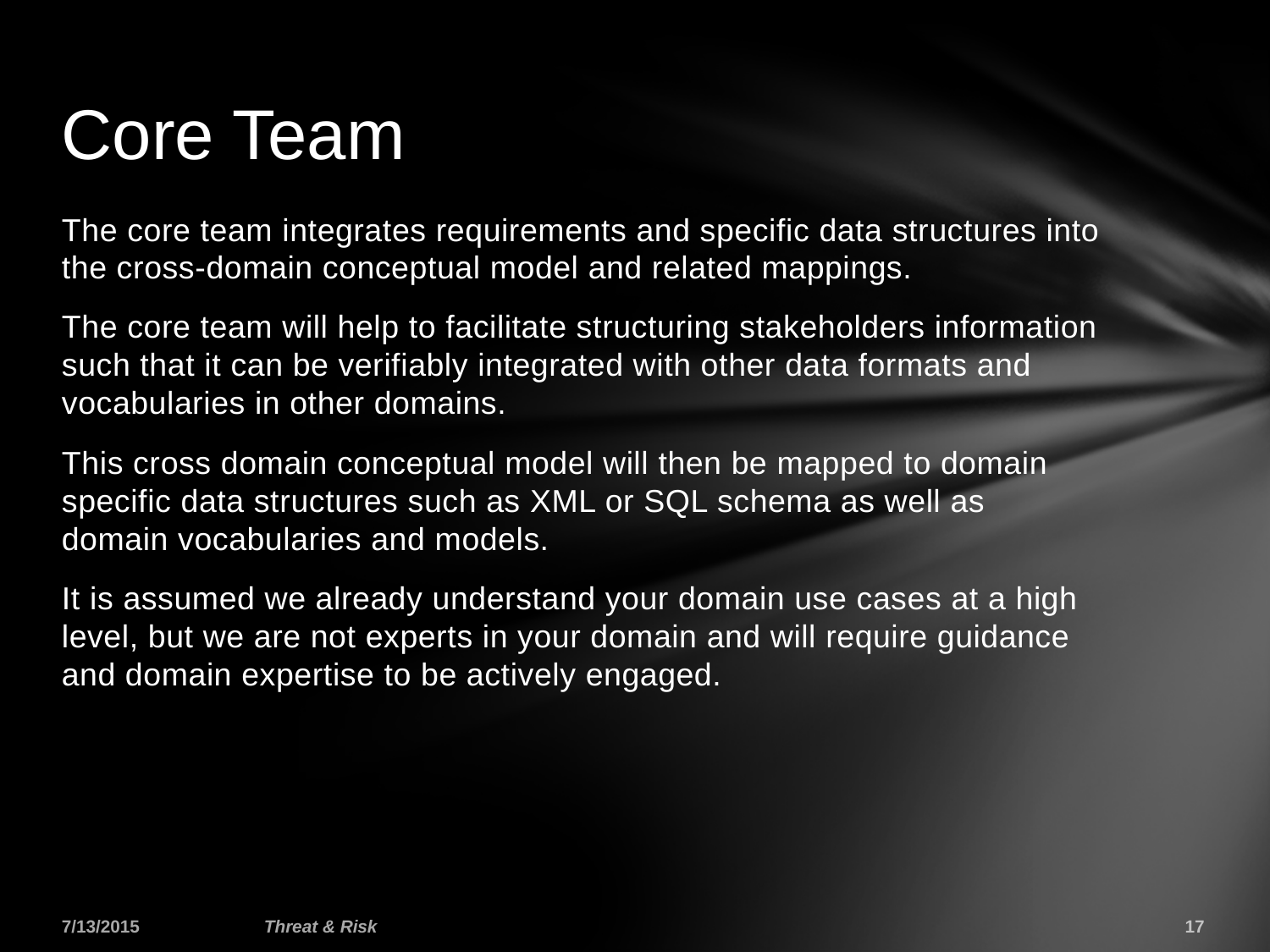

# Core Team
The core team integrates requirements and specific data structures into the cross-domain conceptual model and related mappings.
The core team will help to facilitate structuring stakeholders information such that it can be verifiably integrated with other data formats and vocabularies in other domains.
This cross domain conceptual model will then be mapped to domain specific data structures such as XML or SQL schema as well as domain vocabularies and models.
It is assumed we already understand your domain use cases at a high level, but we are not experts in your domain and will require guidance and domain expertise to be actively engaged.
7/13/2015
Threat & Risk
17